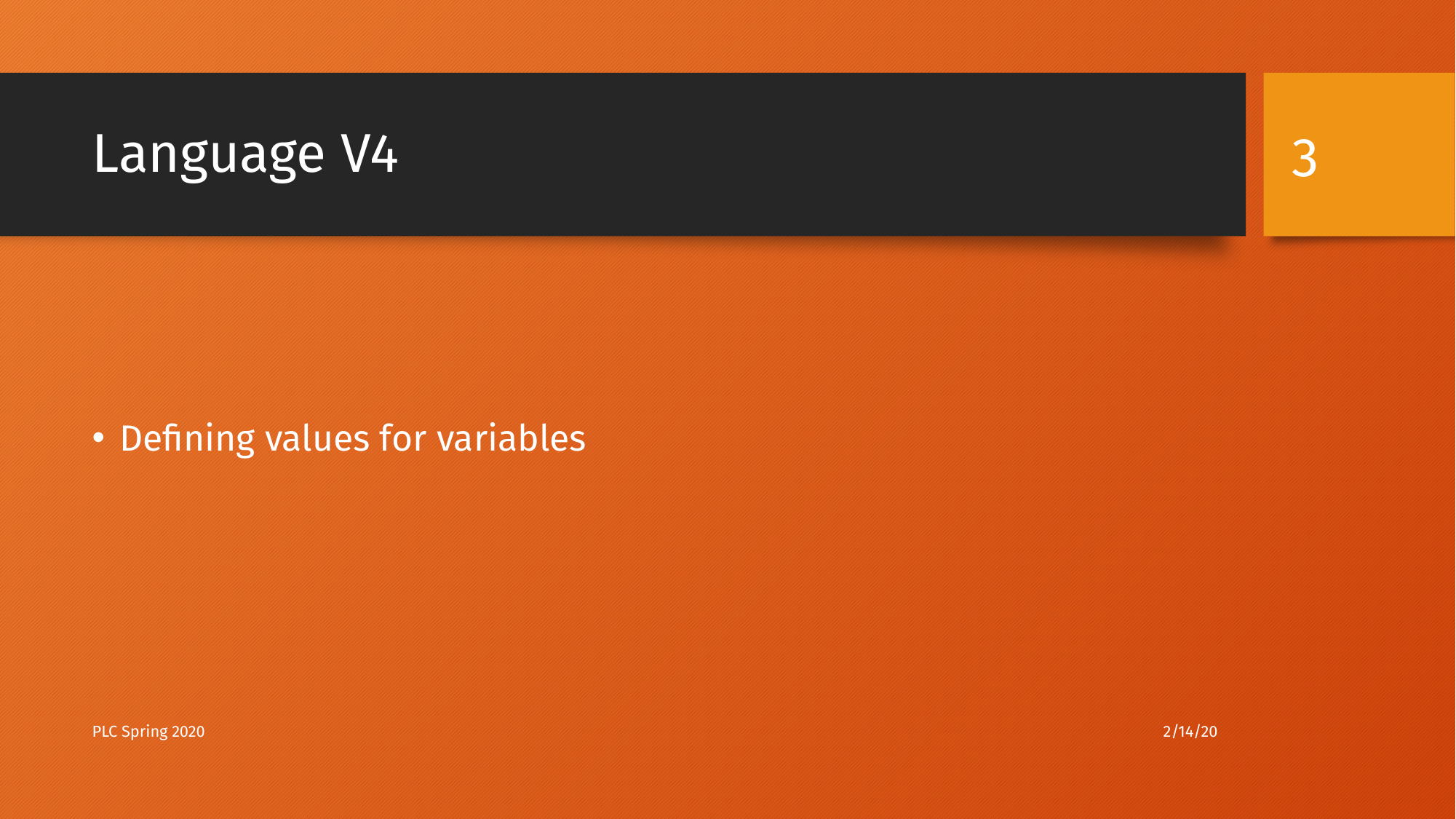

3
# Language V4
Defining values for variables
2/14/20
PLC Spring 2020